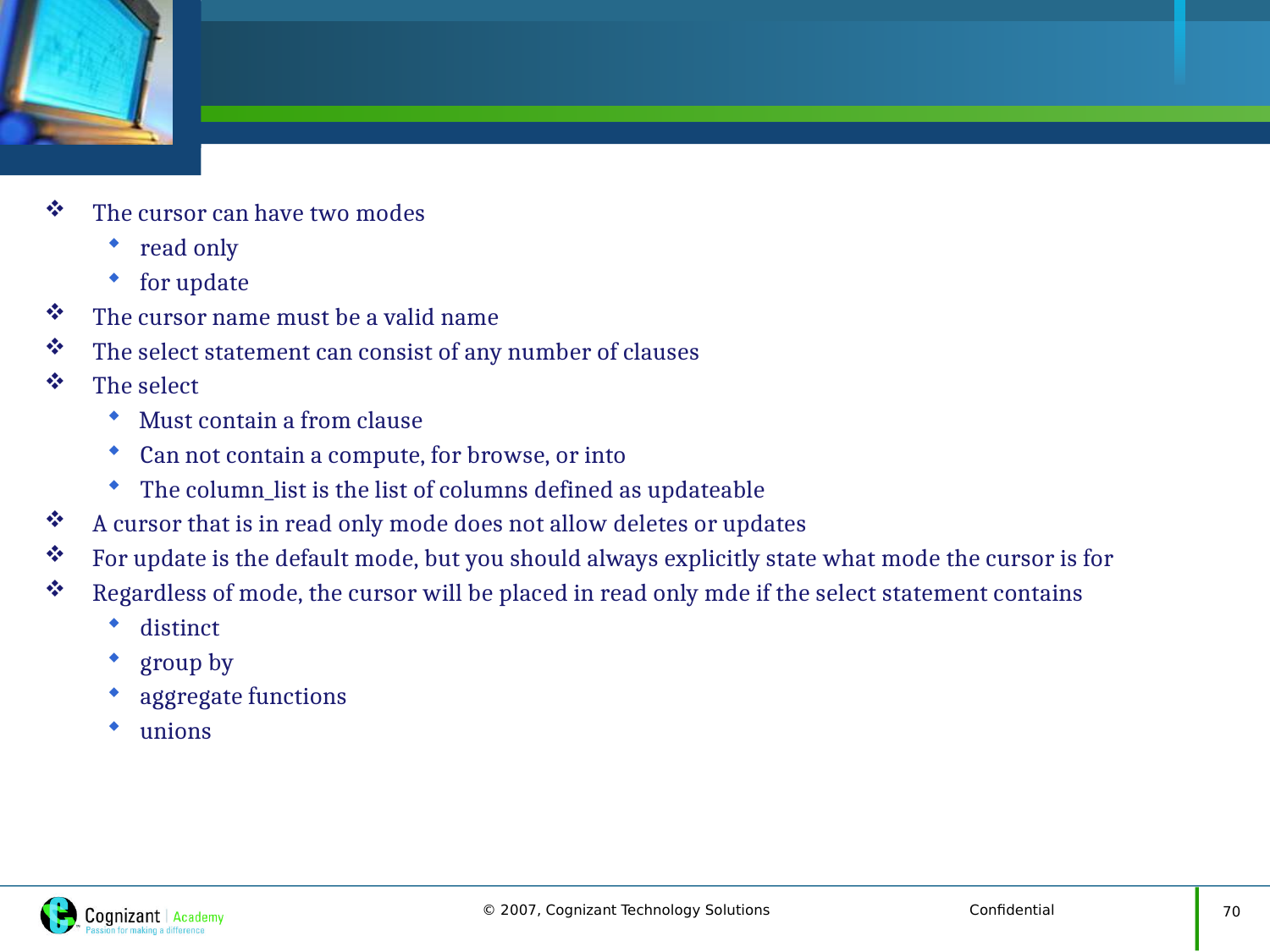

#
The cursor can have two modes
read only
for update
The cursor name must be a valid name
The select statement can consist of any number of clauses
The select
Must contain a from clause
Can not contain a compute, for browse, or into
The column_list is the list of columns defined as updateable
A cursor that is in read only mode does not allow deletes or updates
For update is the default mode, but you should always explicitly state what mode the cursor is for
Regardless of mode, the cursor will be placed in read only mde if the select statement contains
distinct
group by
aggregate functions
unions
70